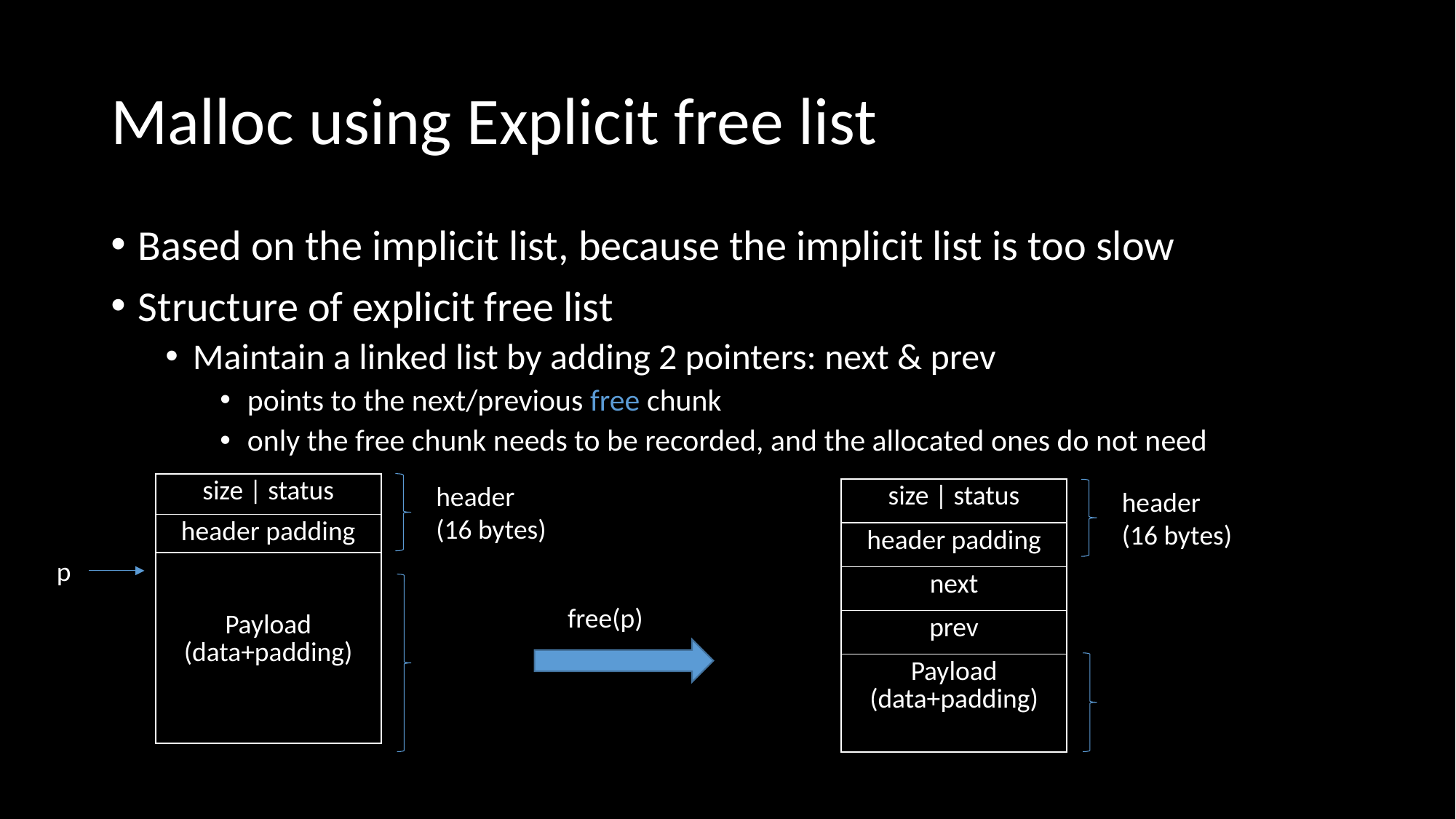

# Malloc using Explicit free list
Based on the implicit list, because the implicit list is too slow
Structure of explicit free list
Maintain a linked list by adding 2 pointers: next & prev
points to the next/previous free chunk
only the free chunk needs to be recorded, and the allocated ones do not need

| size | status |
| --- |
| header padding |
| Payload (data+padding) |

header
(16 bytes)
| size | status |
| --- |
| header padding |
| next |
| prev |
| Payload (data+padding) |

header
(16 bytes)
p

free(p)